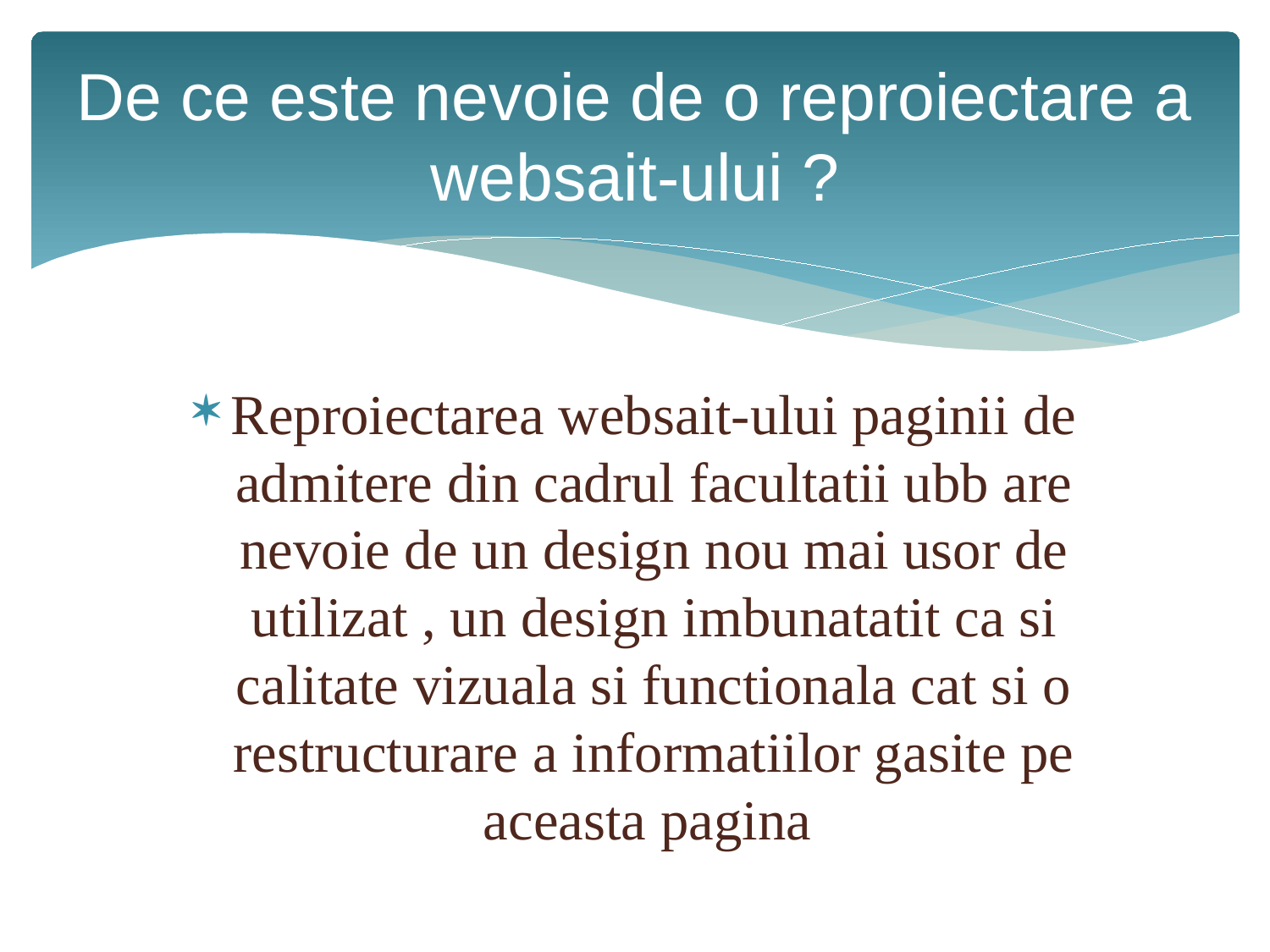

# De ce este nevoie de o reproiectare a websait-ului ?
Reproiectarea websait-ului paginii de admitere din cadrul facultatii ubb are nevoie de un design nou mai usor de utilizat , un design imbunatatit ca si calitate vizuala si functionala cat si o restructurare a informatiilor gasite pe aceasta pagina